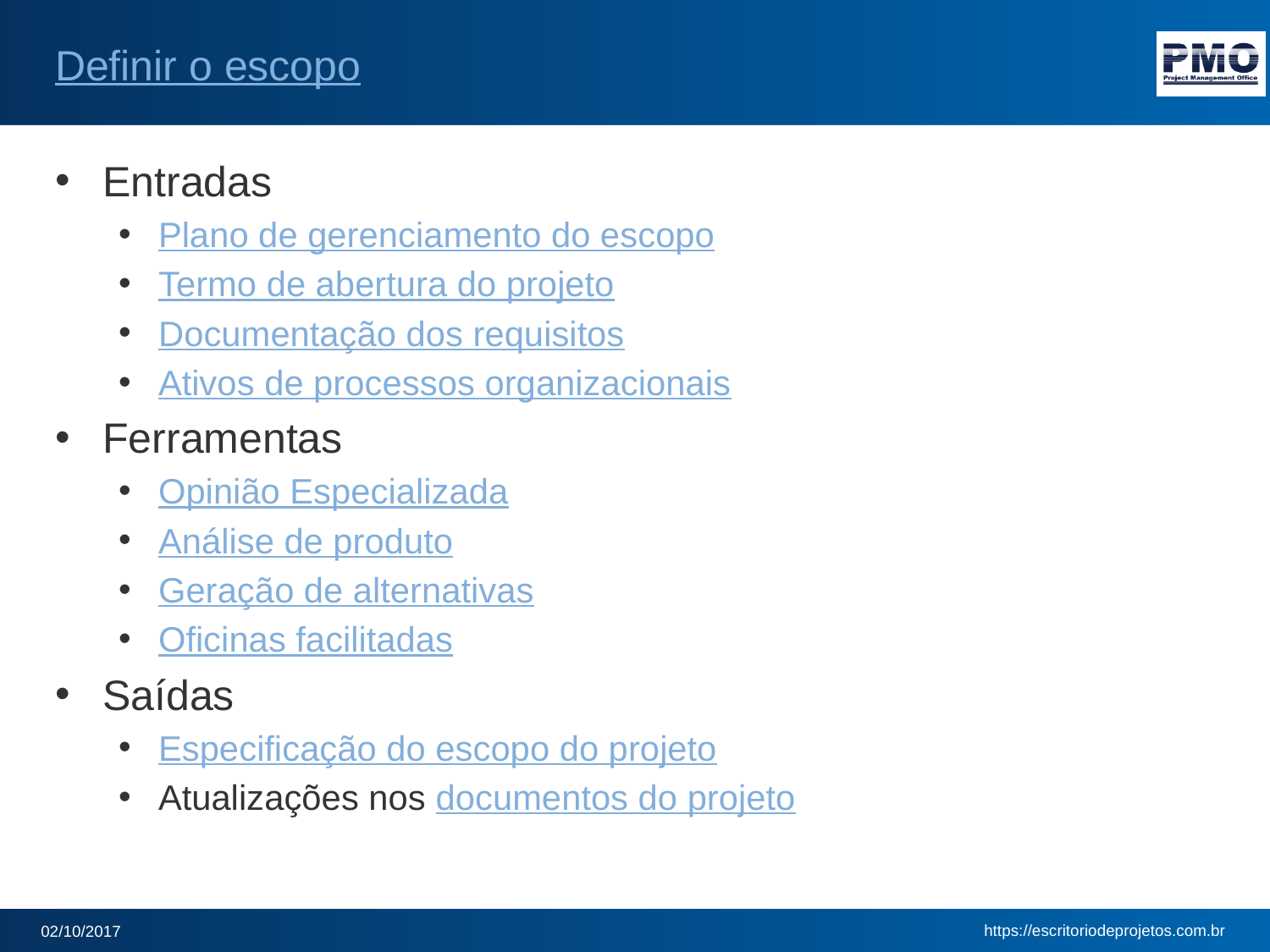

# Definir o escopo
Entradas
Plano de gerenciamento do escopo
Termo de abertura do projeto
Documentação dos requisitos
Ativos de processos organizacionais
Ferramentas
Opinião Especializada
Análise de produto
Geração de alternativas
Oficinas facilitadas
Saídas
Especificação do escopo do projeto
Atualizações nos documentos do projeto